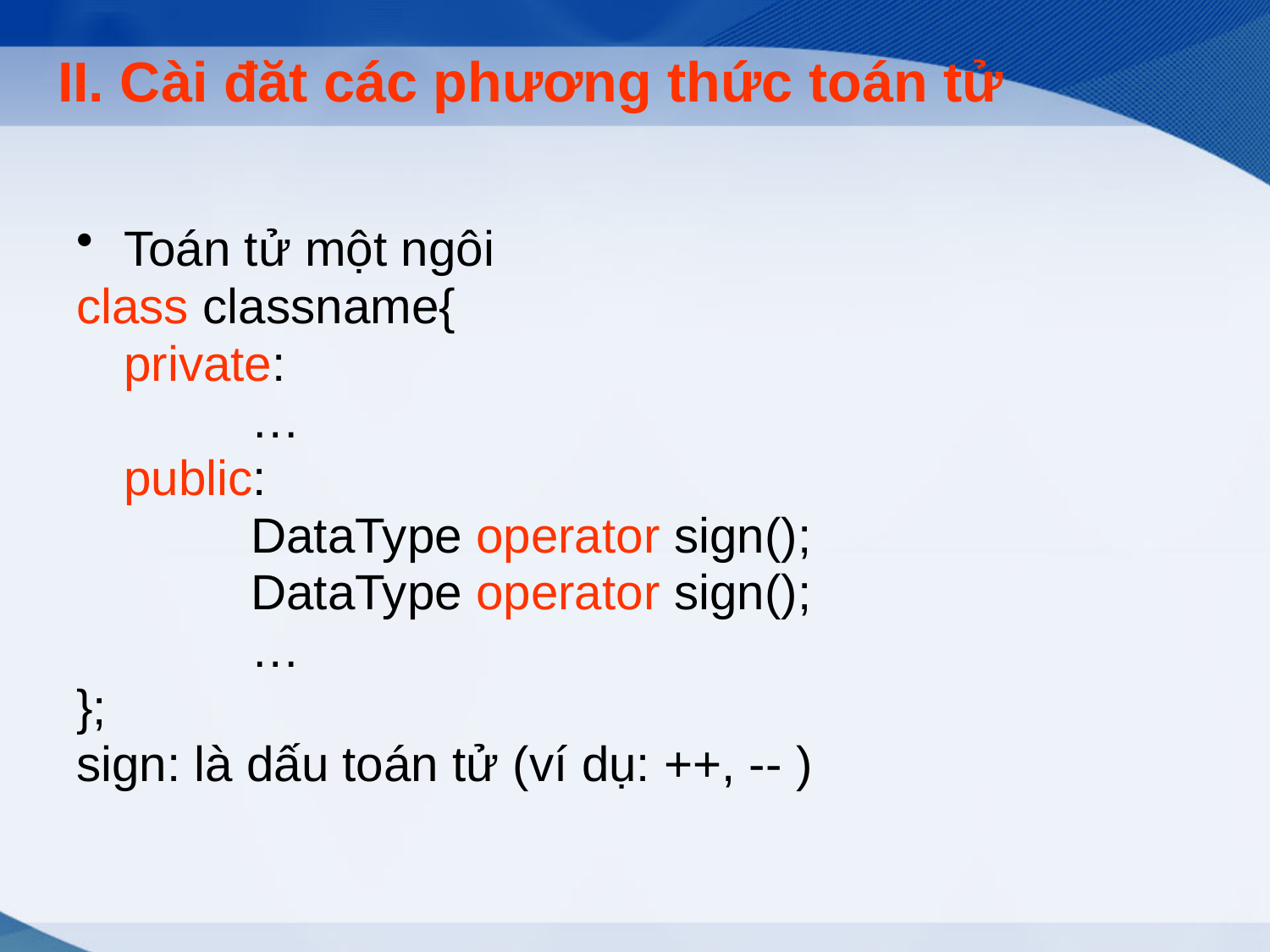

# II. Cài đăt các phương thức toán tử
Toán tử một ngôi
class classname{
	private:
		…
	public:
		DataType operator sign();
		DataType operator sign();
		…
};
sign: là dấu toán tử (ví dụ: ++, -- )